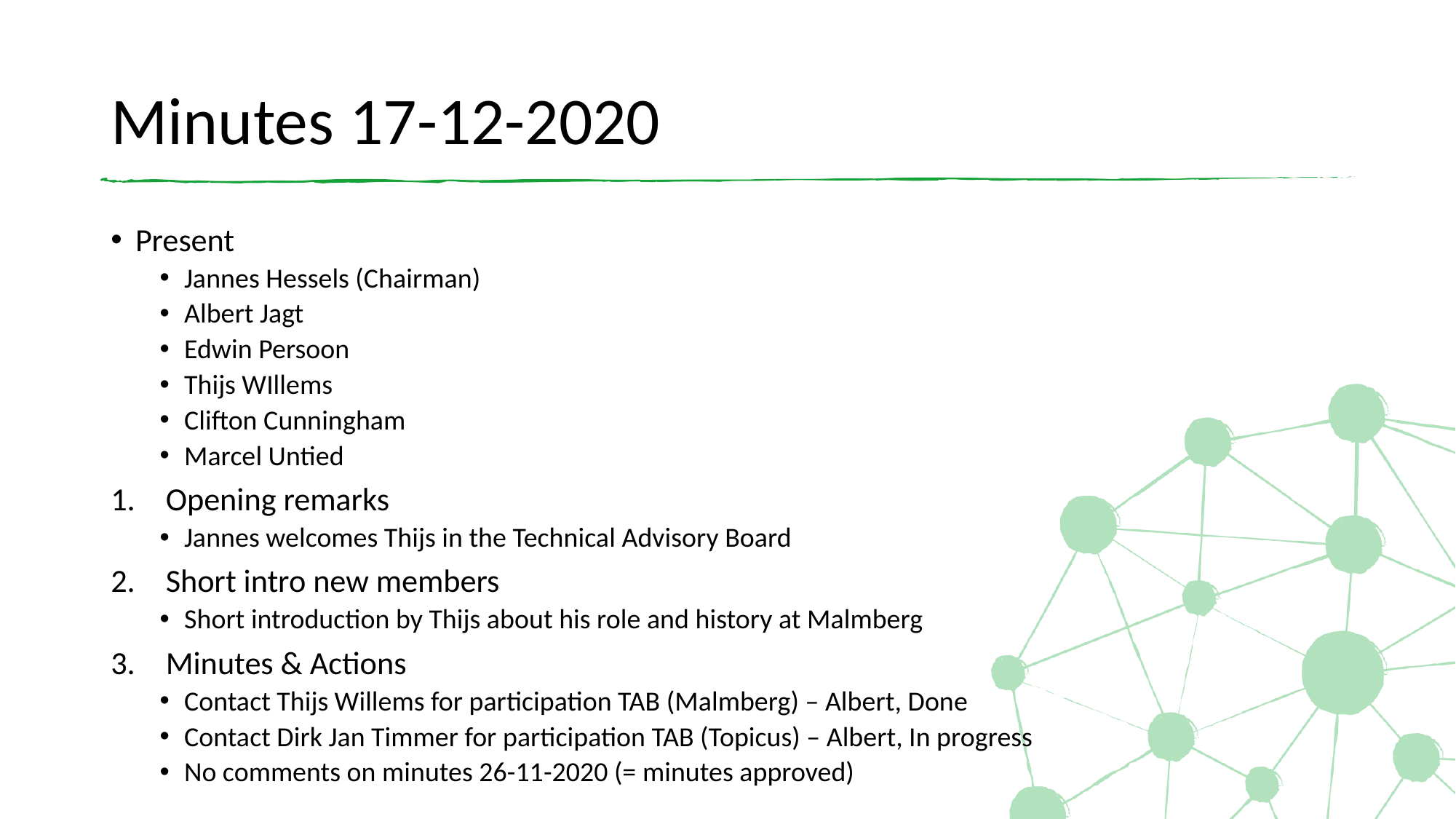

# Minutes 17-12-2020
Present
Jannes Hessels (Chairman)
Albert Jagt
Edwin Persoon
Thijs WIllems
Clifton Cunningham
Marcel Untied
Opening remarks
Jannes welcomes Thijs in the Technical Advisory Board
Short intro new members
Short introduction by Thijs about his role and history at Malmberg
Minutes & Actions
Contact Thijs Willems for participation TAB (Malmberg) – Albert, Done
Contact Dirk Jan Timmer for participation TAB (Topicus) – Albert, In progress
No comments on minutes 26-11-2020 (= minutes approved)